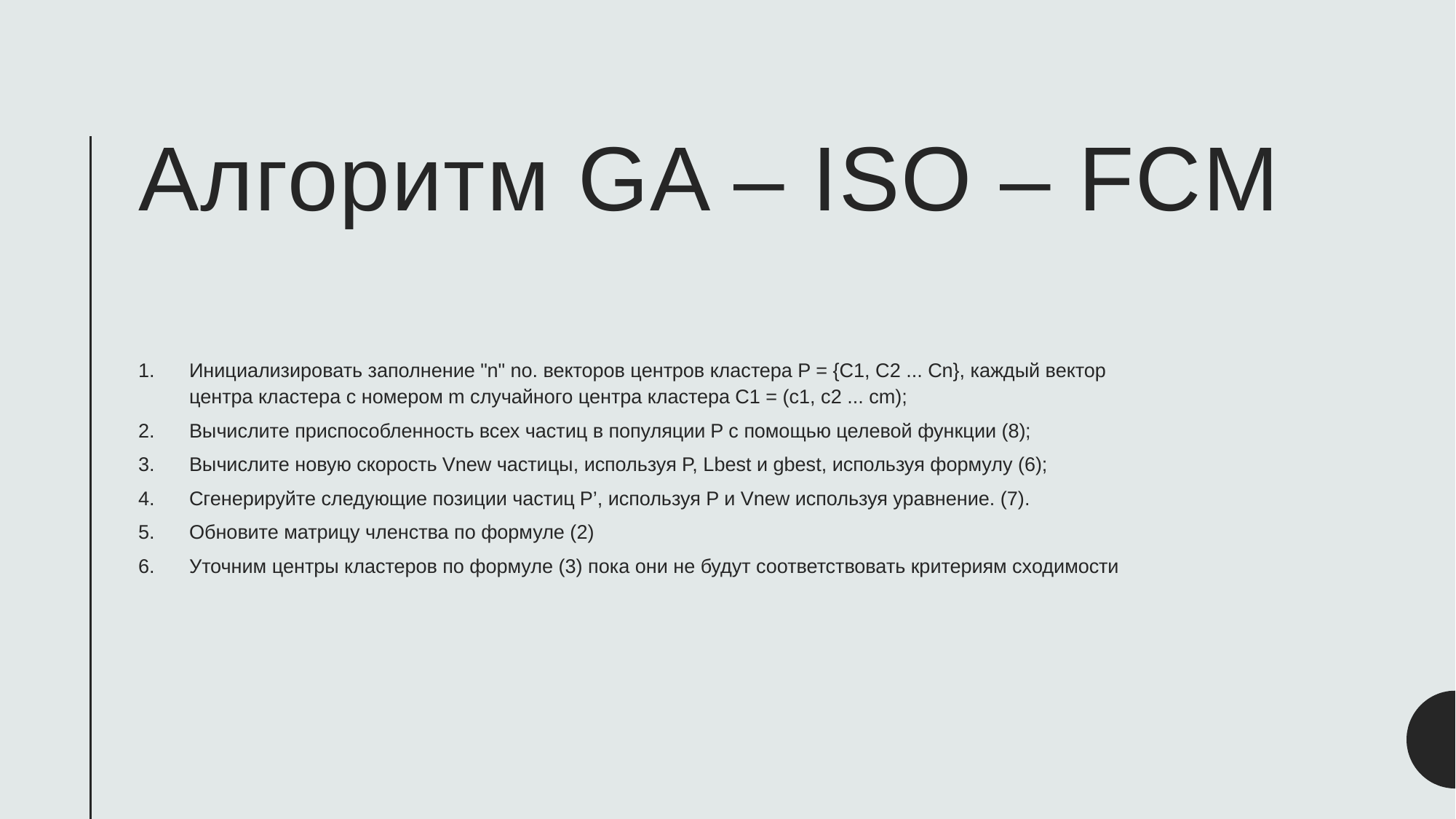

# Алгоритм GA – ISO – FCM
Инициализировать заполнение "n" no. векторов центров кластера P = {C1, C2 ... Cn}, каждый вектор центра кластера с номером m случайного центра кластера C1 = (c1, c2 ... cm);
Вычислите приспособленность всех частиц в популяции P с помощью целевой функции (8);
Вычислите новую скорость Vnew частицы, используя P, Lbest и gbest, используя формулу (6);
Сгенерируйте следующие позиции частиц P’, используя P и Vnew используя уравнение. (7).
Обновите матрицу членства по формуле (2)
Уточним центры кластеров по формуле (3) пока они не будут соответствовать критериям сходимости